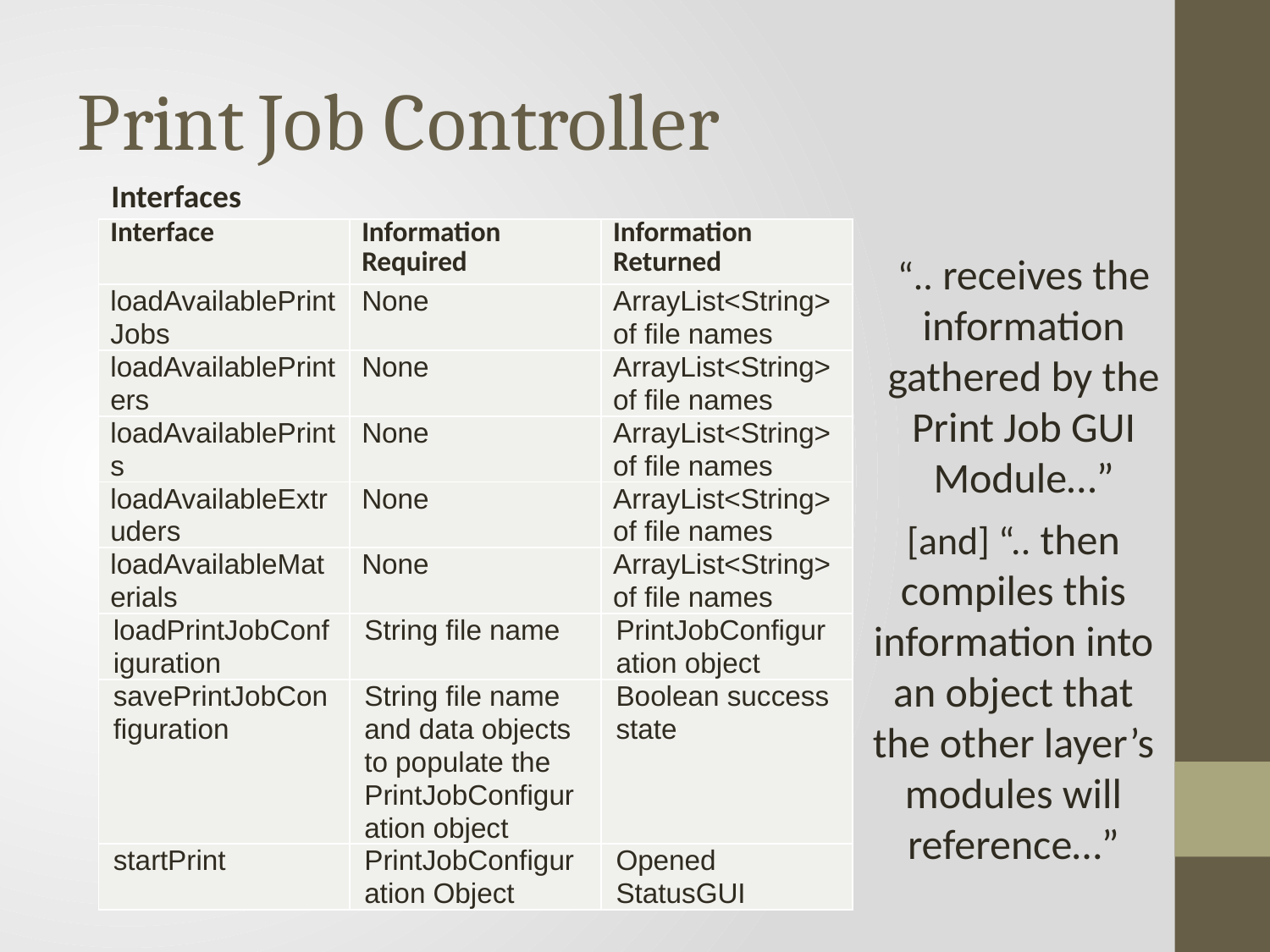

# Print Job Controller
Interfaces
| Interface | Information Required | Information Returned |
| --- | --- | --- |
| loadAvailablePrintJobs | None | ArrayList<String> of file names |
| loadAvailablePrinters | None | ArrayList<String> of file names |
| loadAvailablePrints | None | ArrayList<String> of file names |
| loadAvailableExtruders | None | ArrayList<String> of file names |
| loadAvailableMaterials | None | ArrayList<String> of file names |
| loadPrintJobConfiguration | String file name | PrintJobConfiguration object |
| savePrintJobConfiguration | String file name and data objects to populate the PrintJobConfiguration object | Boolean success state |
| startPrint | PrintJobConfiguration Object | Opened StatusGUI |
“.. receives the information gathered by the Print Job GUI Module…”
[and] “.. then compiles this information into an object that the other layer’s modules will reference…”